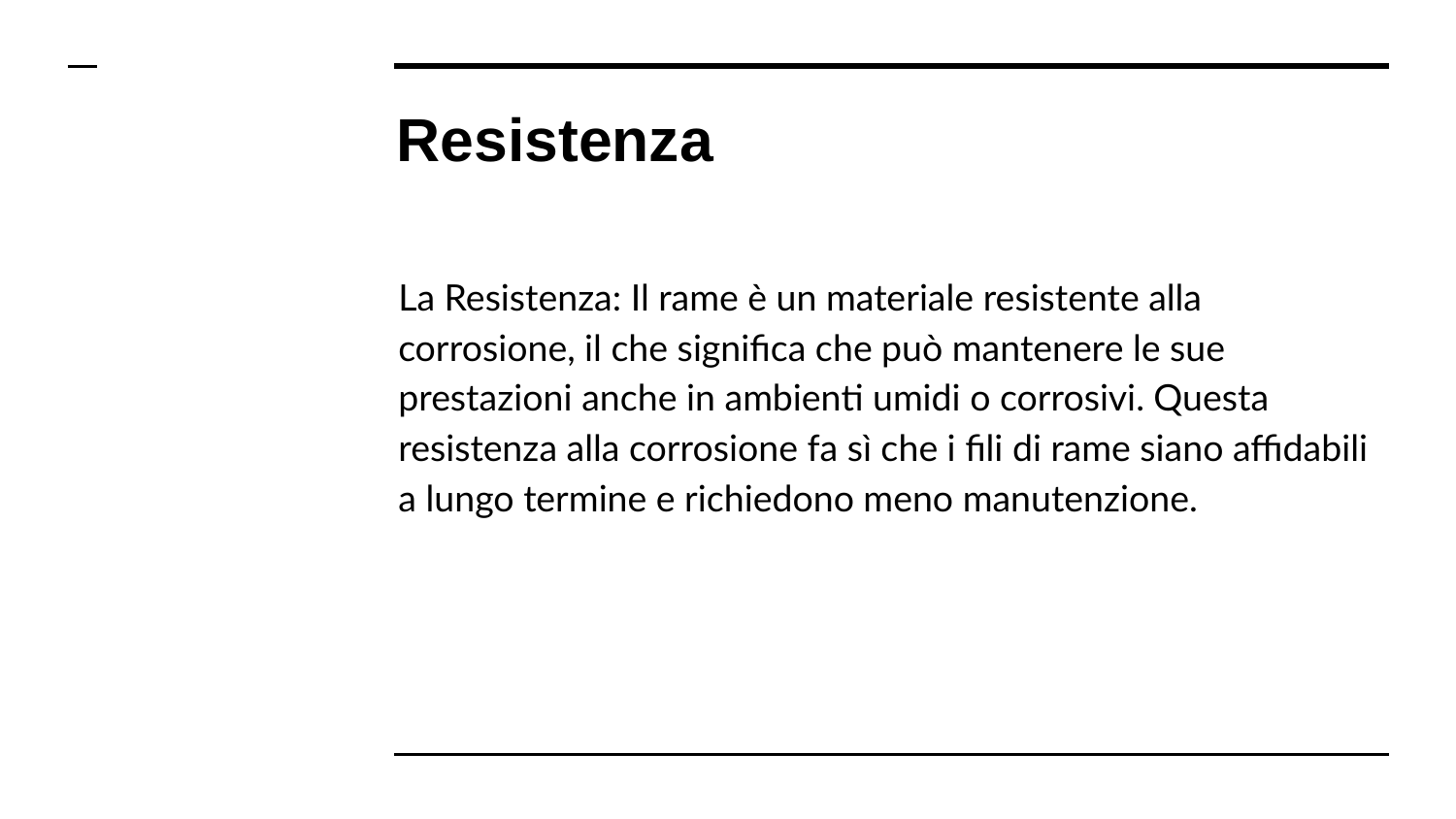

# Resistenza
La Resistenza: Il rame è un materiale resistente alla corrosione, il che significa che può mantenere le sue prestazioni anche in ambienti umidi o corrosivi. Questa resistenza alla corrosione fa sì che i fili di rame siano affidabili a lungo termine e richiedono meno manutenzione.